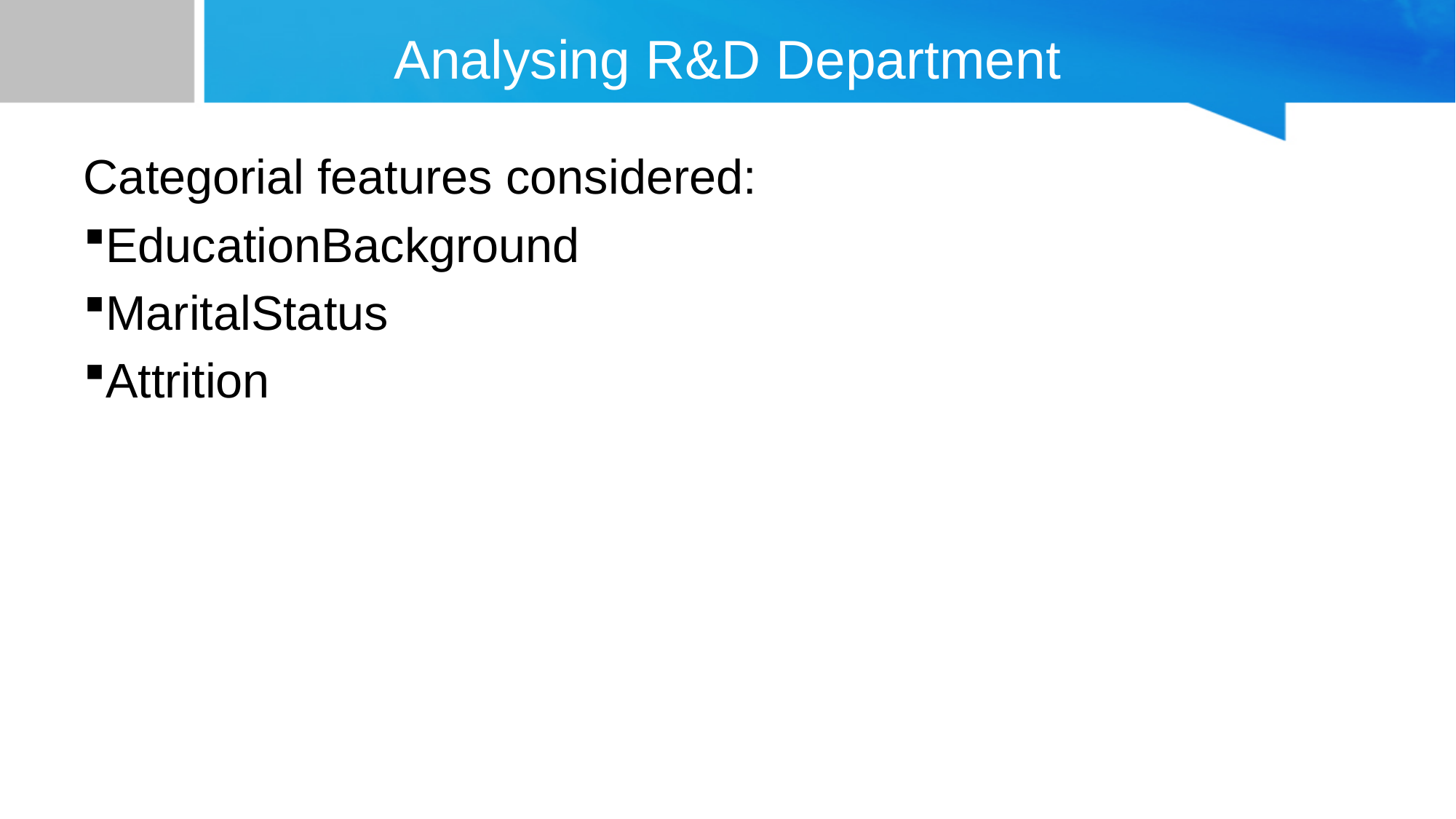

# Analysing R&D Department
Categorial features considered:
EducationBackground
MaritalStatus
Attrition